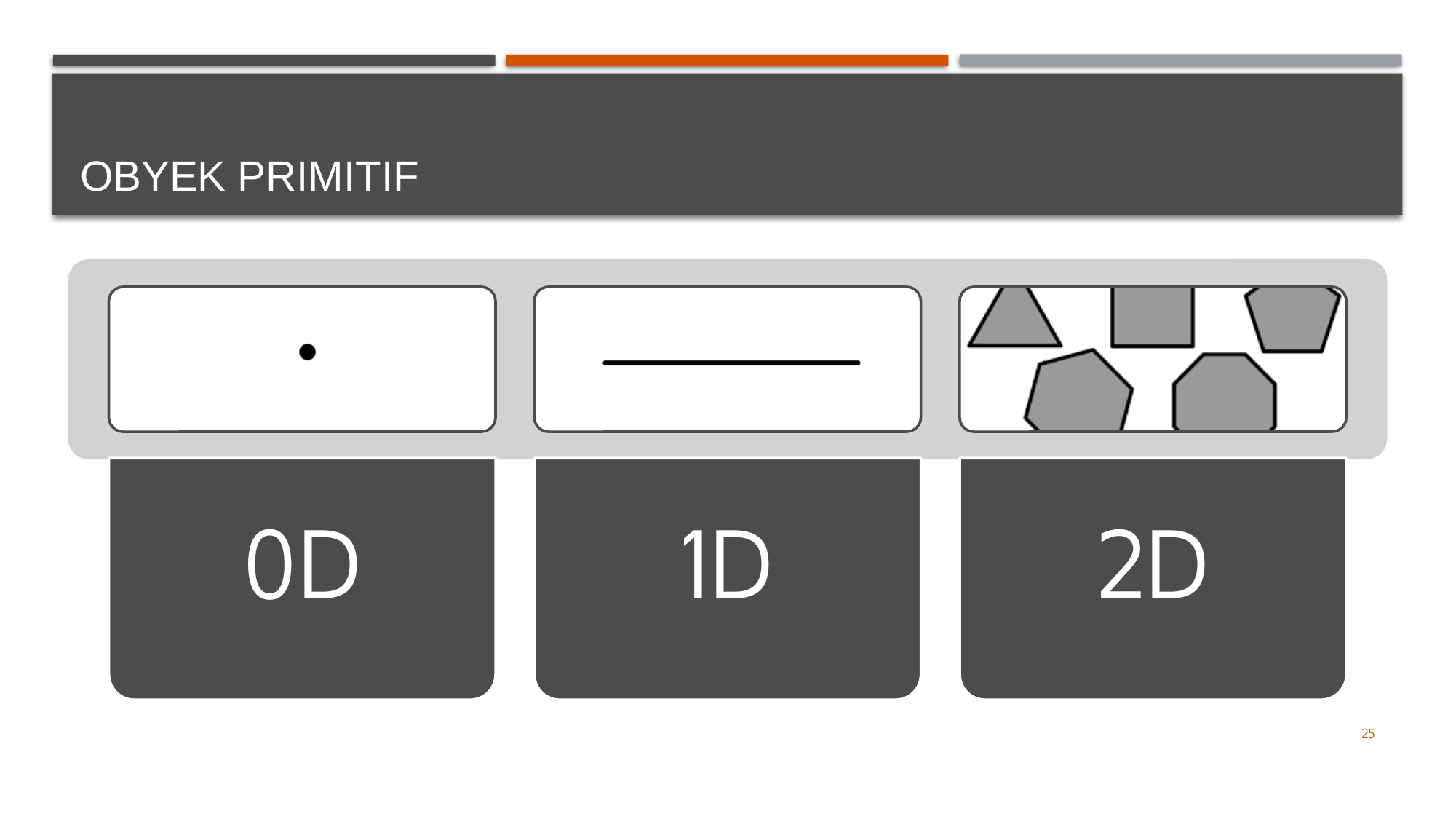

# Obyek Primitif
0D
1D
2D
25